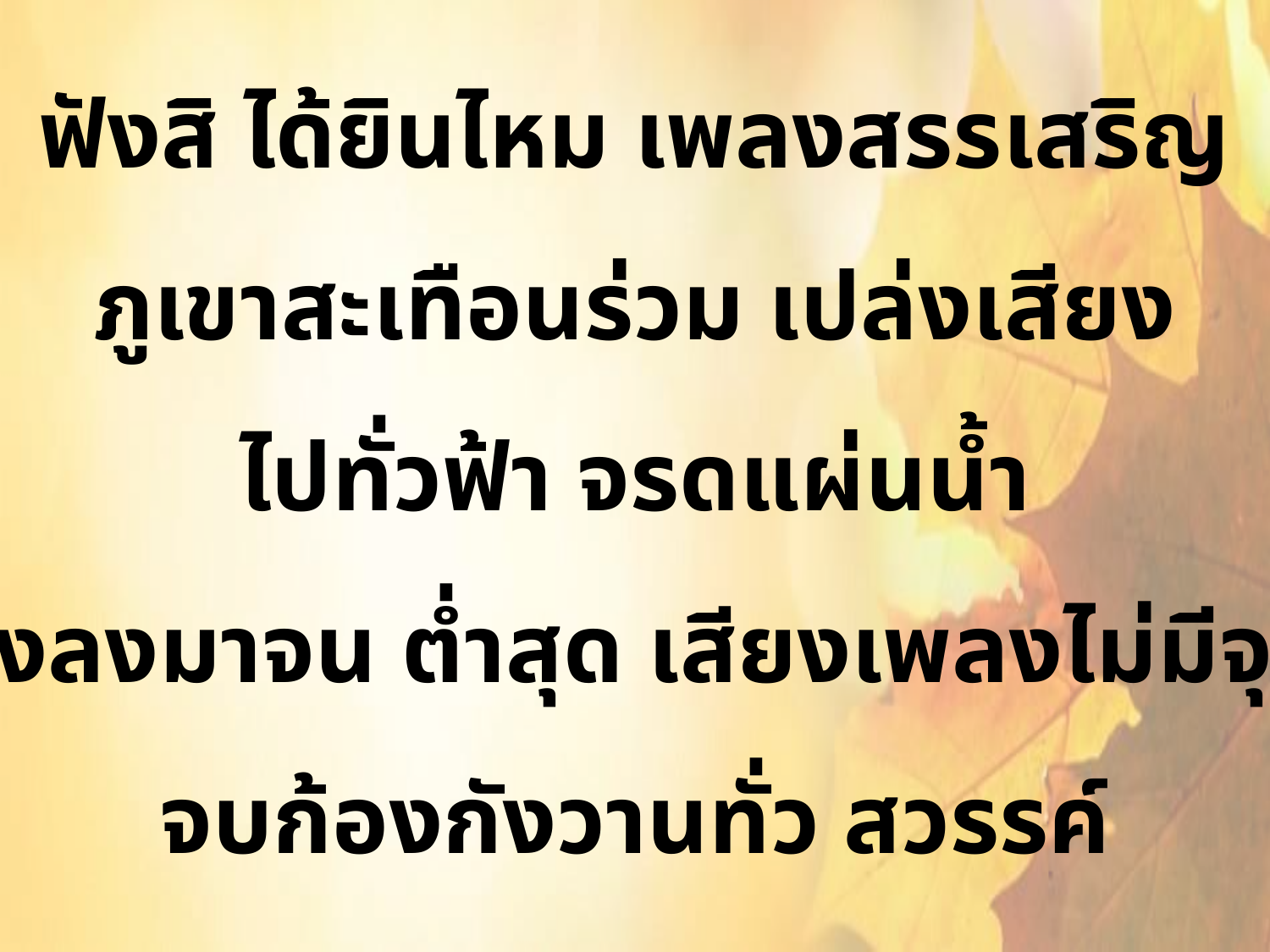

ฟังสิ ได้ยินไหม เพลงสรรเสริญ
ภูเขาสะเทือนร่วม เปล่งเสียง
ไปทั่วฟ้า จรดแผ่นน้ำ
สูงลงมาจน ต่ำสุด เสียงเพลงไม่มีจุด
จบก้องกังวานทั่ว สวรรค์